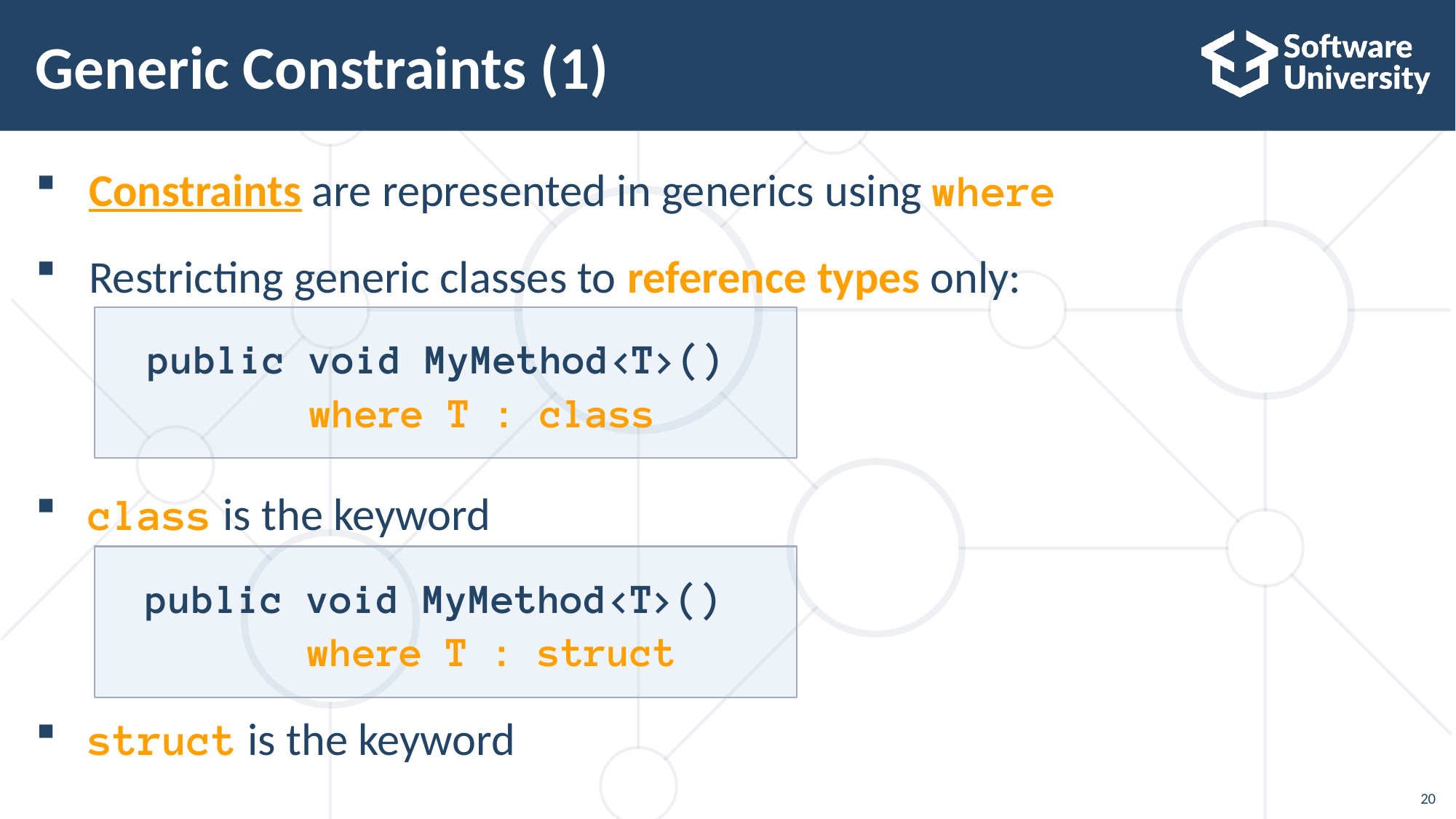

# Generic Constraints (1)
 Constraints are represented in generics using where
 Restricting generic classes to reference types only:

 class is the keyword

 struct is the keyword
public void MyMethod<T>()
       where T : class
public void MyMethod<T>()
       where T : struct
20